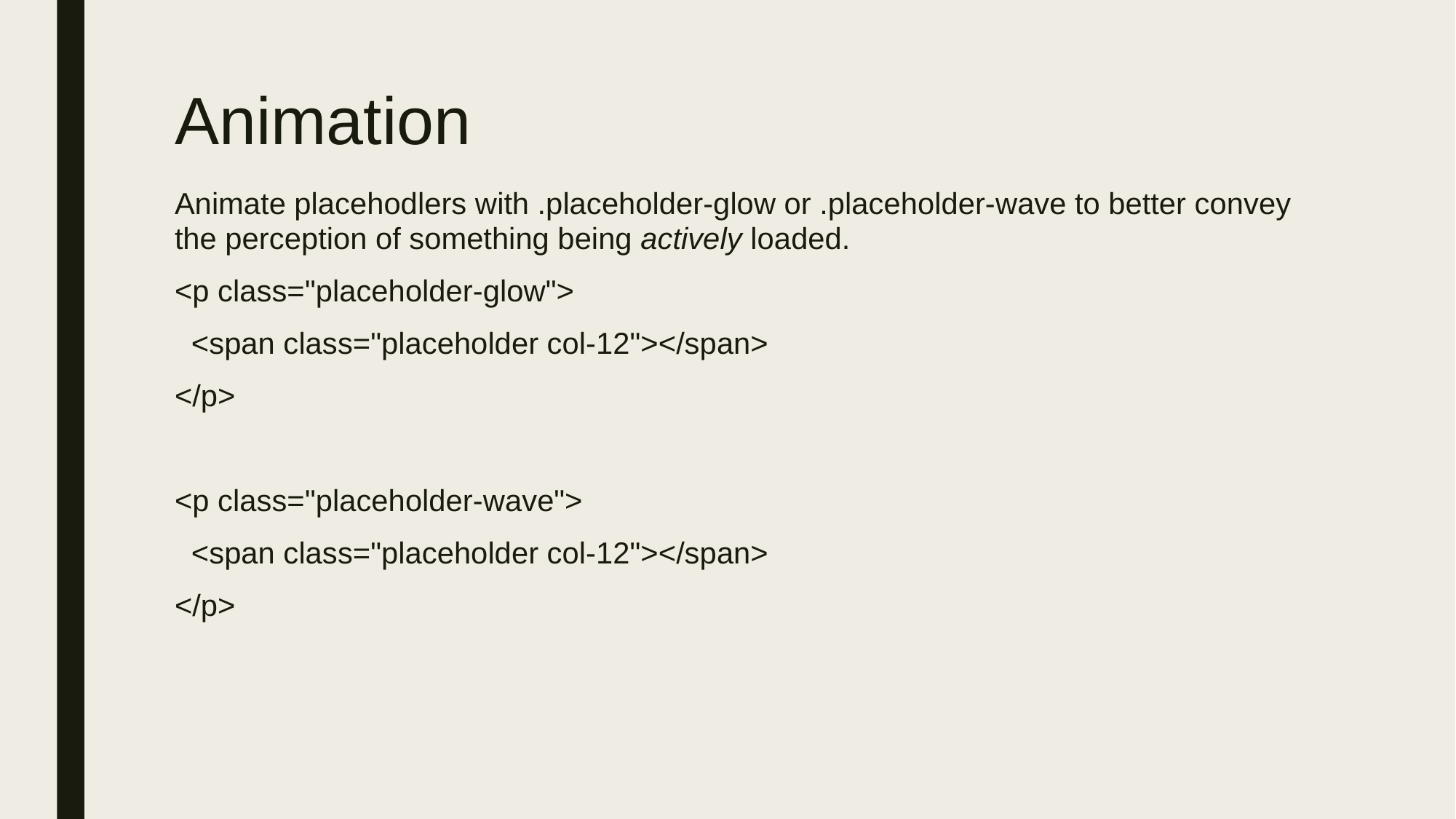

# Animation
Animate placehodlers with .placeholder-glow or .placeholder-wave to better convey the perception of something being actively loaded.
<p class="placeholder-glow">
  <span class="placeholder col-12"></span>
</p>

<p class="placeholder-wave">
  <span class="placeholder col-12"></span>
</p>